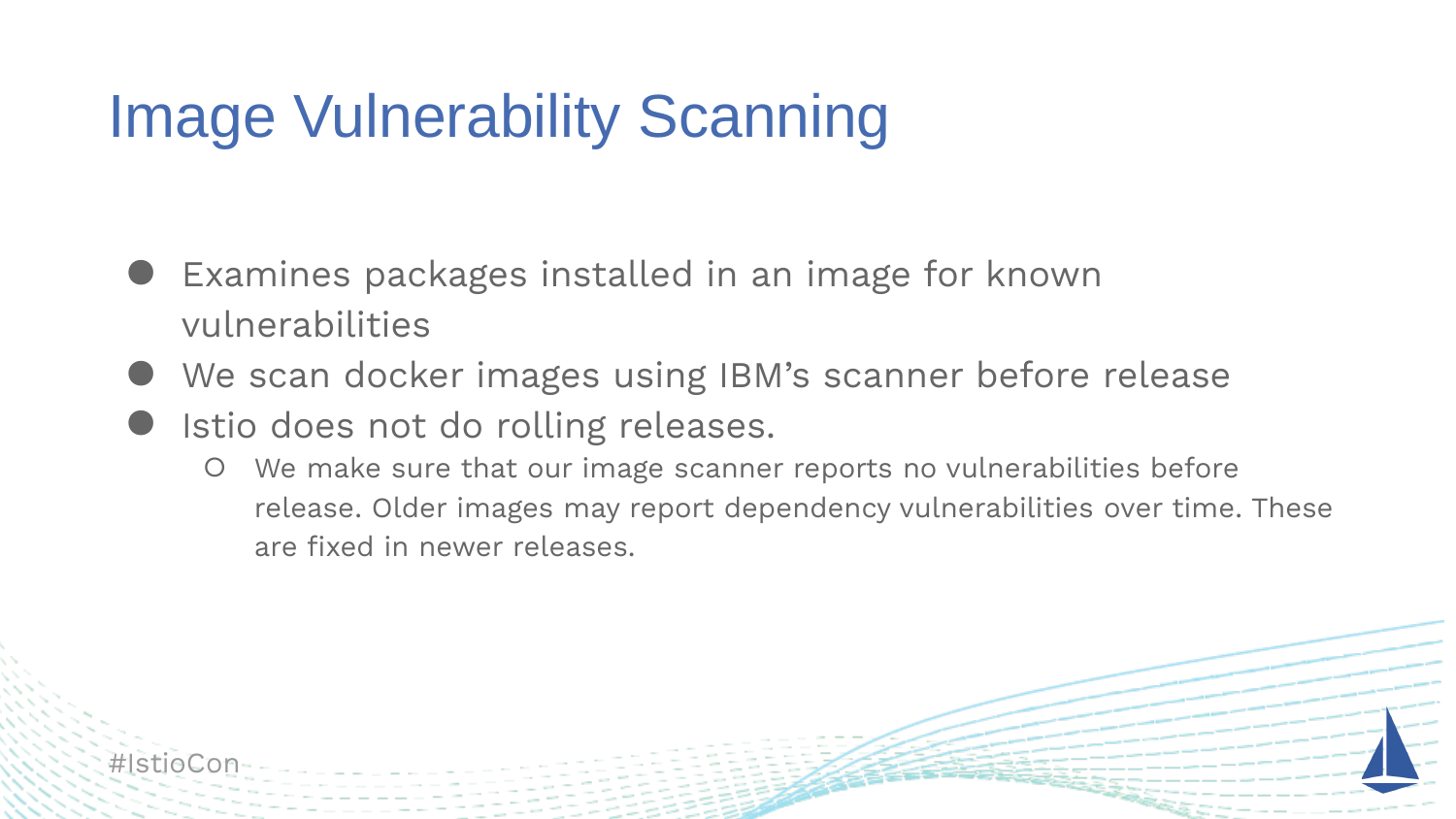

# Image Vulnerability Scanning
Examines packages installed in an image for known vulnerabilities
We scan docker images using IBM’s scanner before release
Istio does not do rolling releases.
We make sure that our image scanner reports no vulnerabilities before release. Older images may report dependency vulnerabilities over time. These are fixed in newer releases.